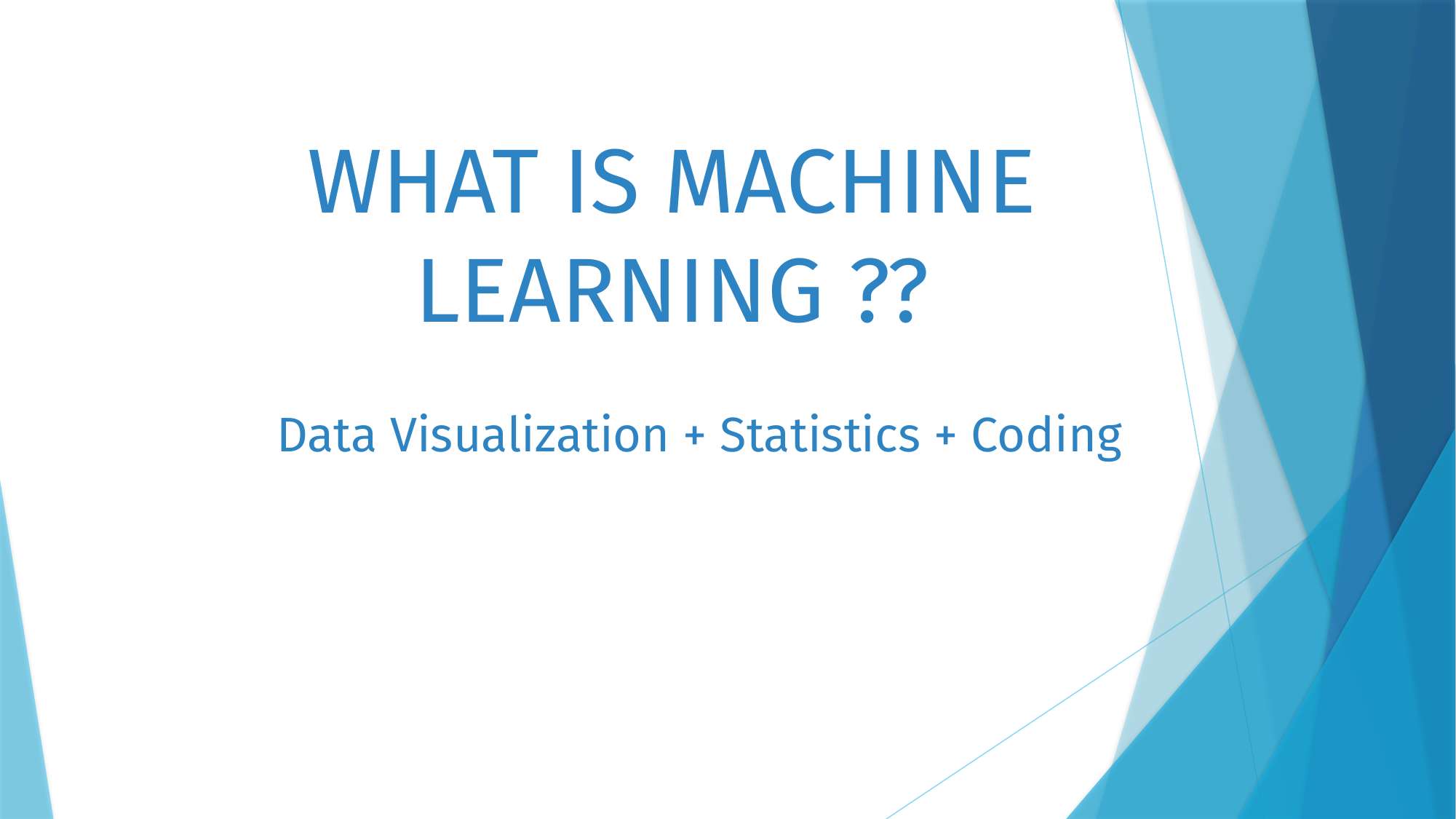

WHAT IS MACHINE LEARNING ??
Data Visualization + Statistics + Coding